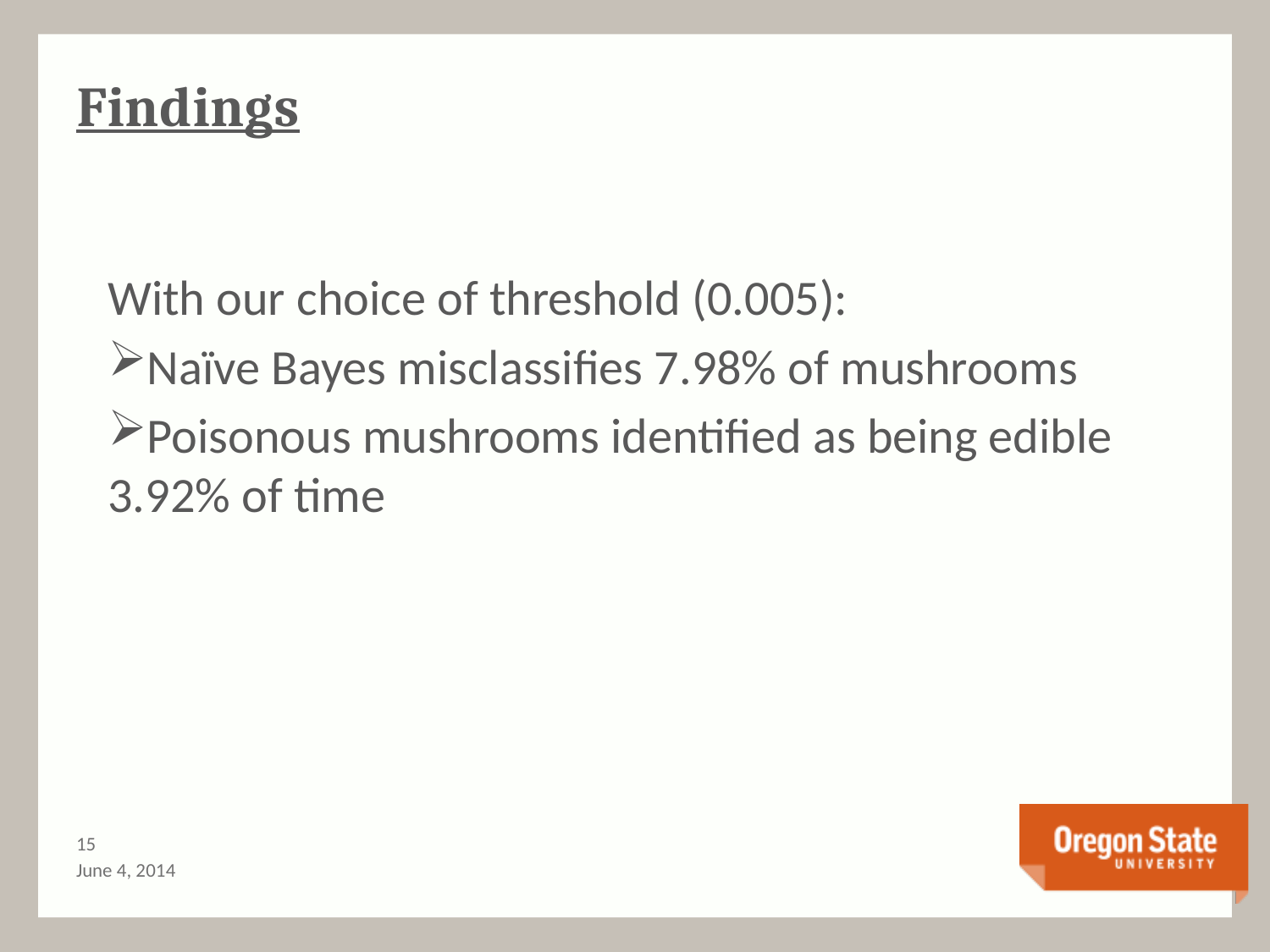

# Findings

With our choice of threshold (0.005):
Naïve Bayes misclassifies 7.98% of mushrooms
Poisonous mushrooms identified as being edible    3.92% of time

15
June 4, 2014